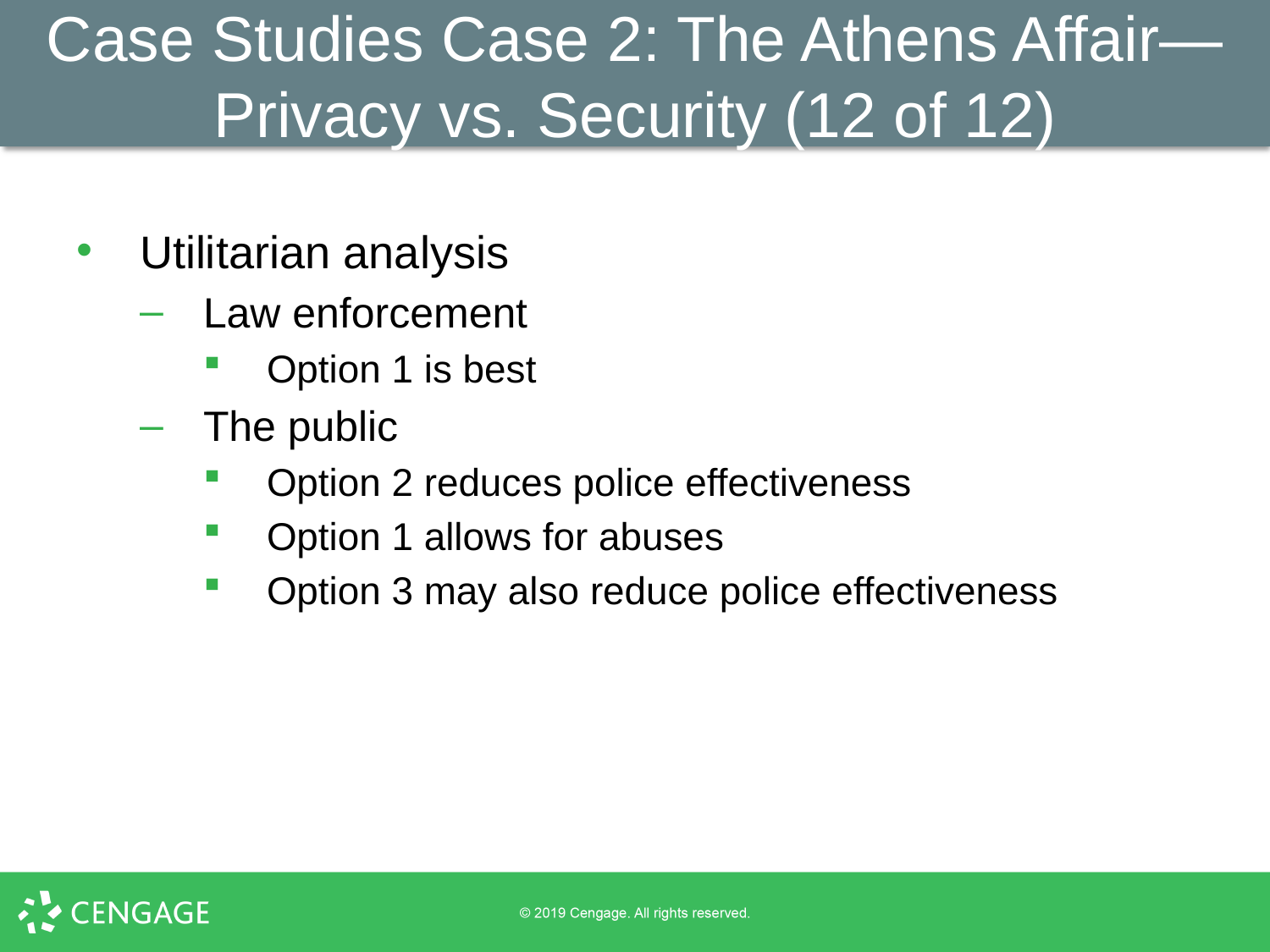

# Case Studies Case 2: The Athens Affair—Privacy vs. Security (12 of 12)
Utilitarian analysis
Law enforcement
Option 1 is best
The public
Option 2 reduces police effectiveness
Option 1 allows for abuses
Option 3 may also reduce police effectiveness